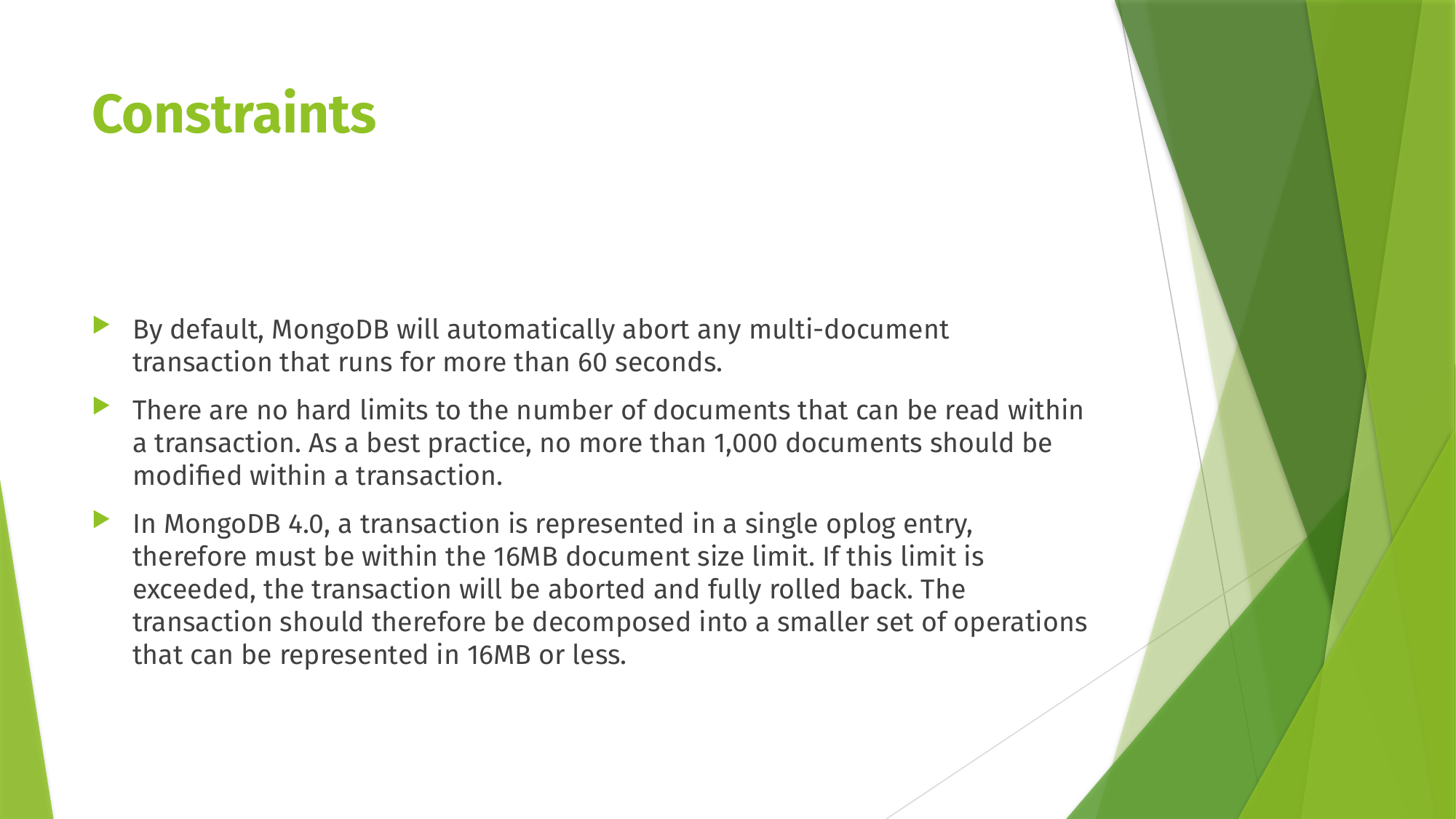

# Constraints

By default, MongoDB will automatically abort any multi-document transaction that runs for more than 60 seconds.
There are no hard limits to the number of documents that can be read within a transaction. As a best practice, no more than 1,000 documents should be modified within a transaction.
In MongoDB 4.0, a transaction is represented in a single oplog entry, therefore must be within the 16MB document size limit. If this limit is exceeded, the transaction will be aborted and fully rolled back. The transaction should therefore be decomposed into a smaller set of operations that can be represented in 16MB or less.